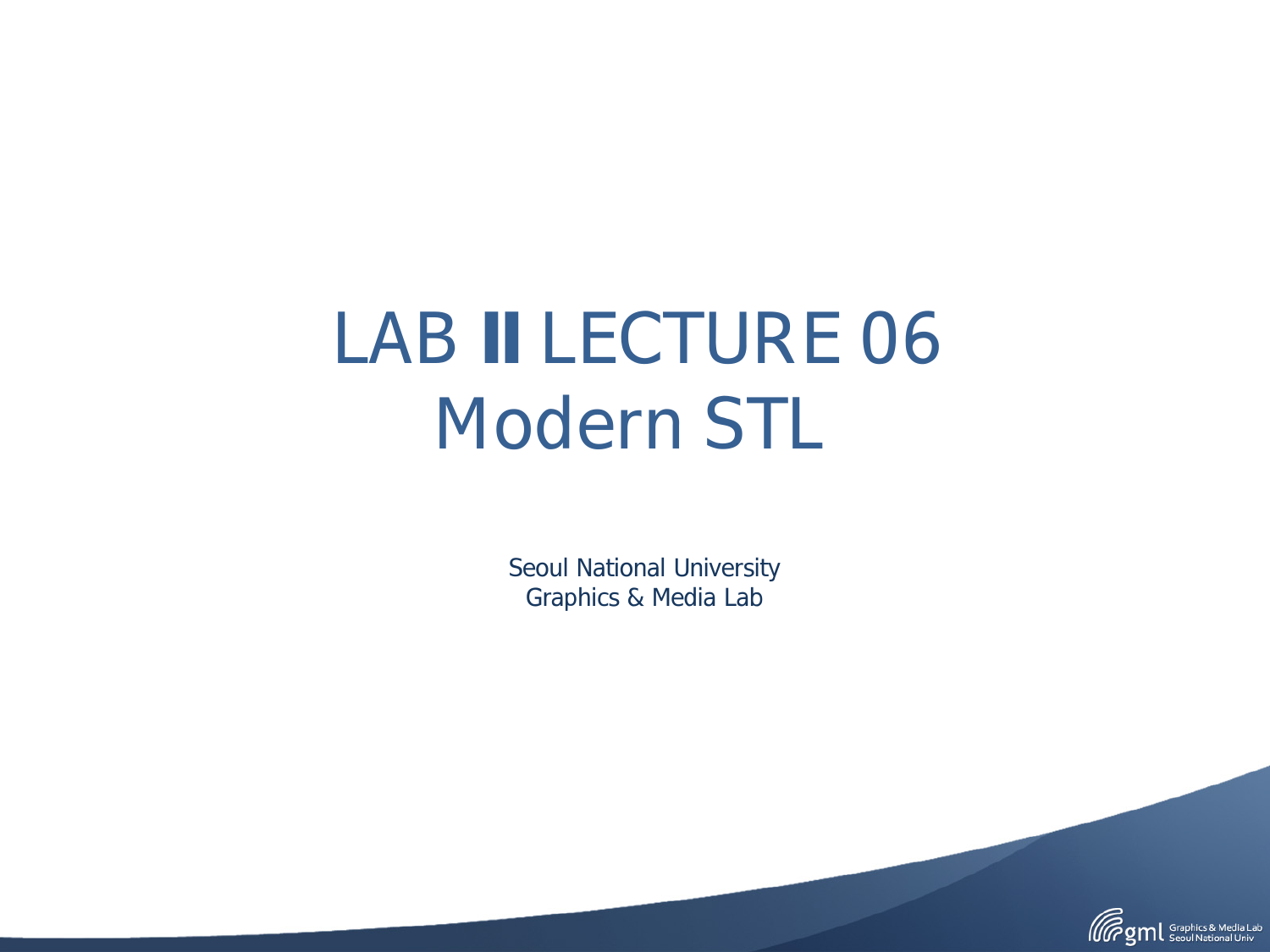

LAB Ⅱ LECTURE 06
Modern STL
Seoul National University
Graphics & Media Lab